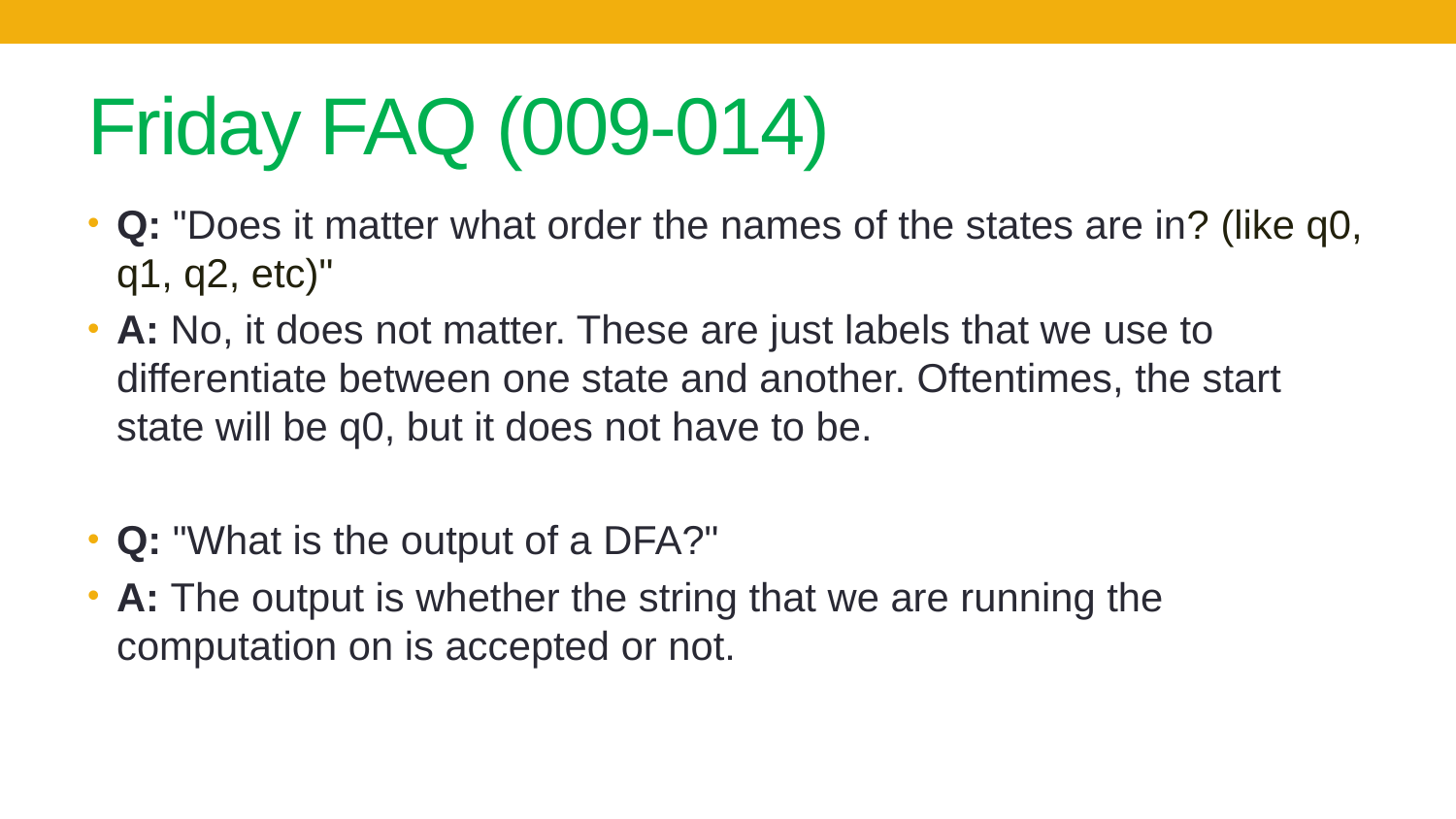

# Friday FAQ (009-014)
Q: "Does it matter what order the names of the states are in? (like q0, q1, q2, etc)"
A: No, it does not matter. These are just labels that we use to differentiate between one state and another. Oftentimes, the start state will be q0, but it does not have to be.

Q: "What is the output of a DFA?"
A: The output is whether the string that we are running the computation on is accepted or not.